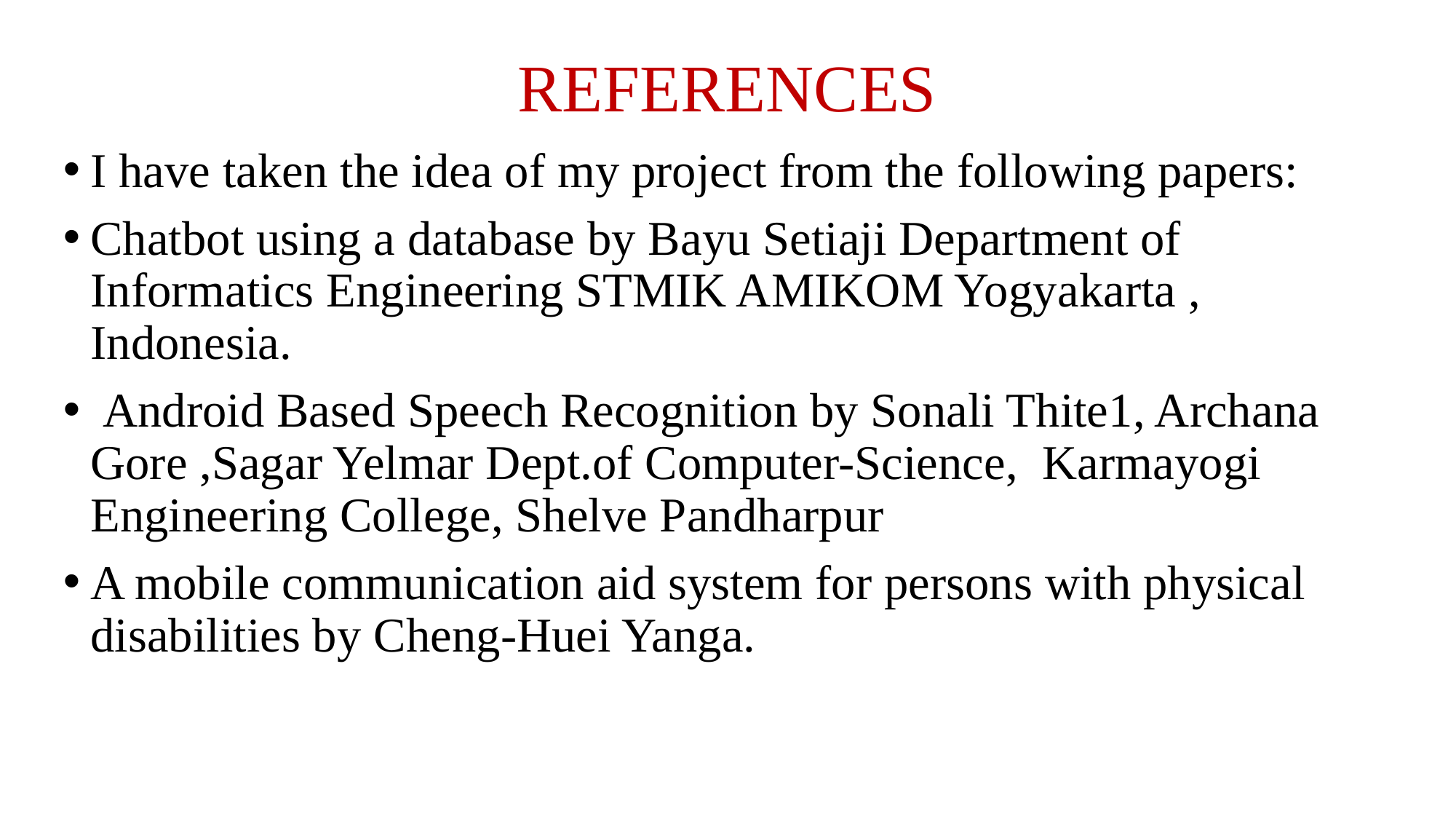

# REFERENCES
I have taken the idea of my project from the following papers:
Chatbot using a database by Bayu Setiaji Department of Informatics Engineering STMIK AMIKOM Yogyakarta , Indonesia.
 Android Based Speech Recognition by Sonali Thite1, Archana Gore ,Sagar Yelmar Dept.of Computer-Science,  Karmayogi Engineering College, Shelve Pandharpur
A mobile communication aid system for persons with physical disabilities by Cheng-Huei Yanga.